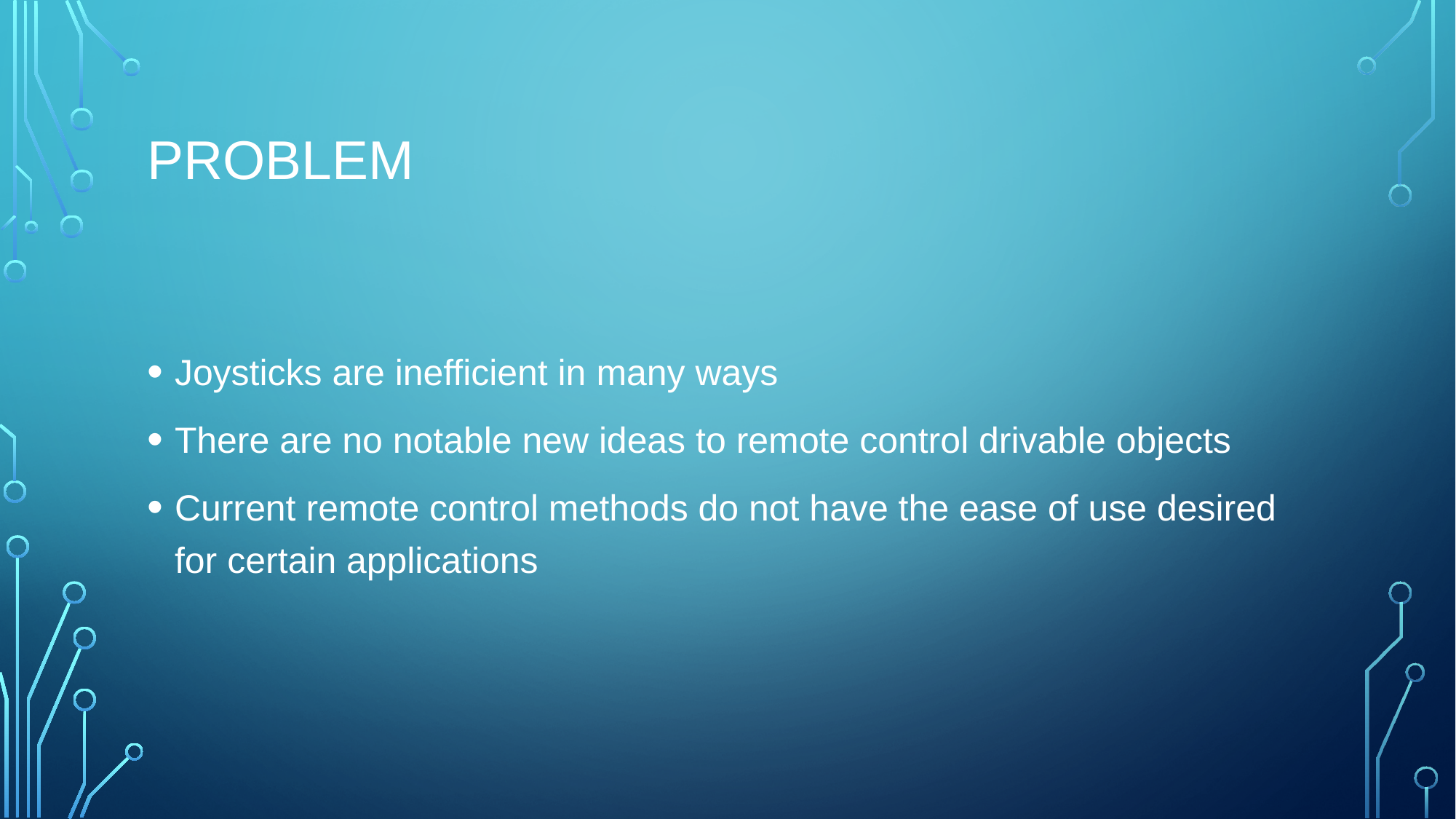

# Problem
Joysticks are inefficient in many ways
There are no notable new ideas to remote control drivable objects
Current remote control methods do not have the ease of use desired for certain applications